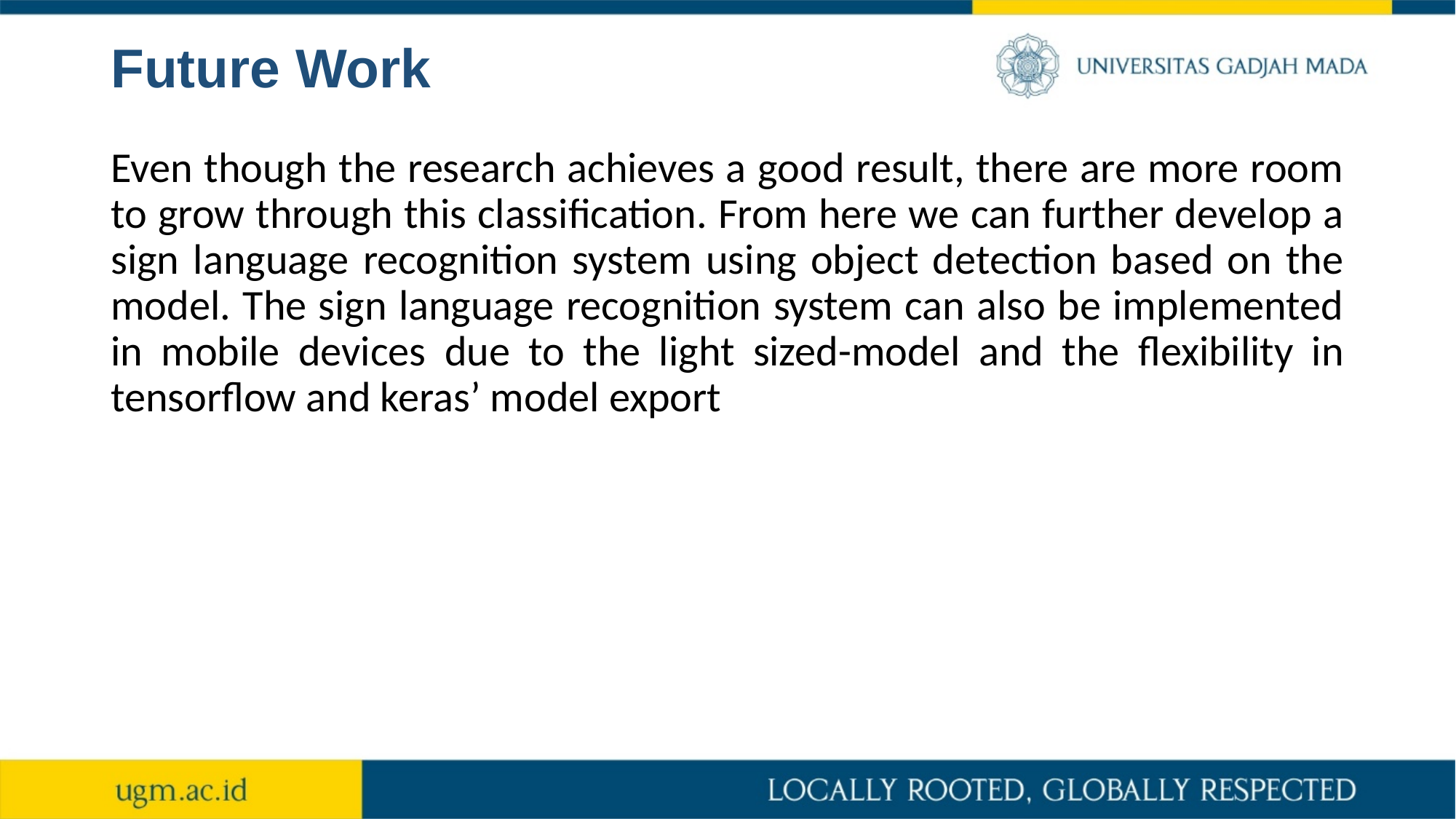

# Future Work
Even though the research achieves a good result, there are more room to grow through this classification. From here we can further develop a sign language recognition system using object detection based on the model. The sign language recognition system can also be implemented in mobile devices due to the light sized-model and the flexibility in tensorflow and keras’ model export